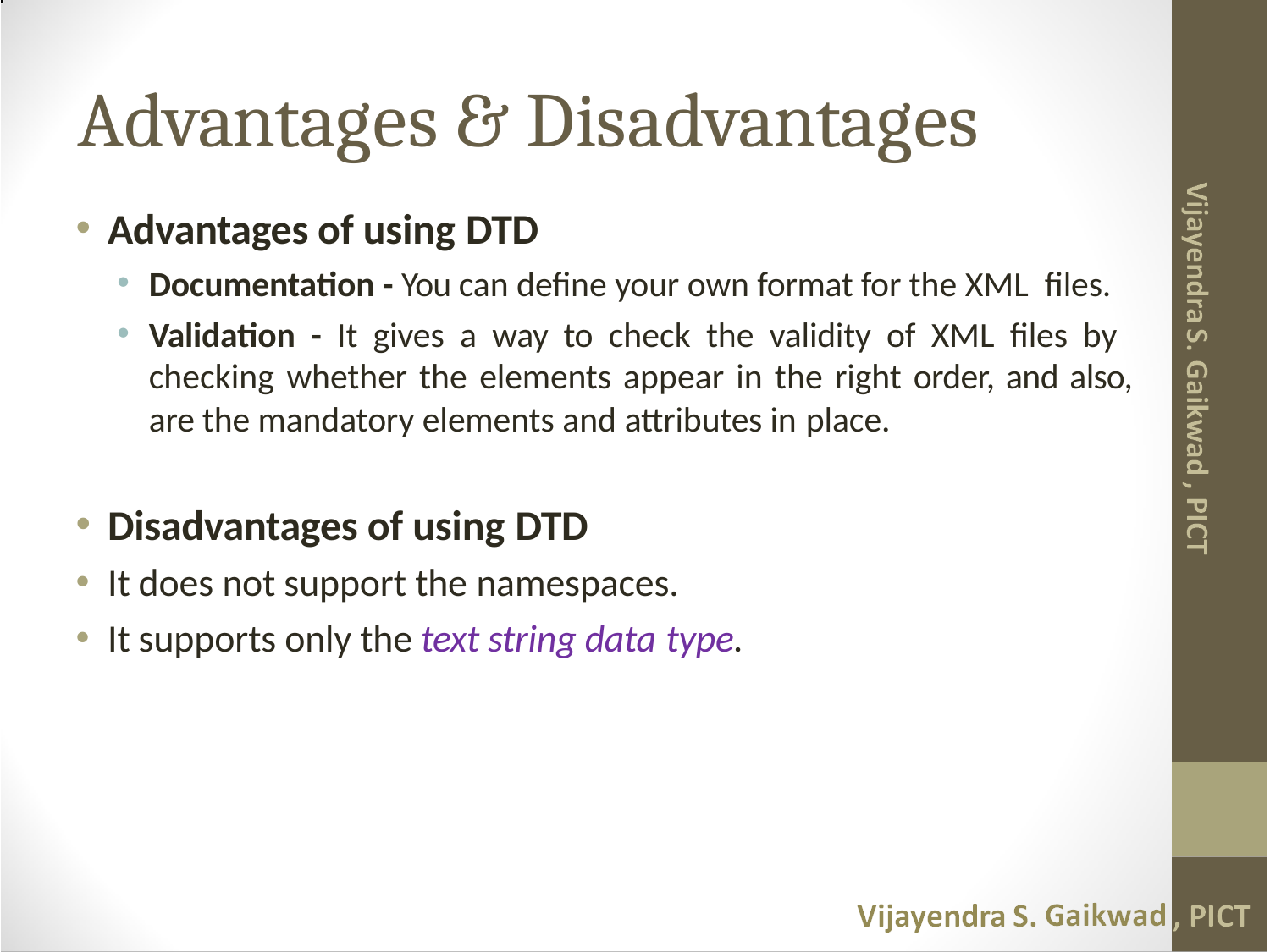

# Advantages & Disadvantages
Advantages of using DTD
Documentation - You can define your own format for the XML  files.
Validation - It gives a way to check the validity of XML files by  checking whether the elements appear in the right order, and also, are the mandatory elements and attributes in place.

Disadvantages of using DTD
It does not support the namespaces.
It supports only the text string data type.